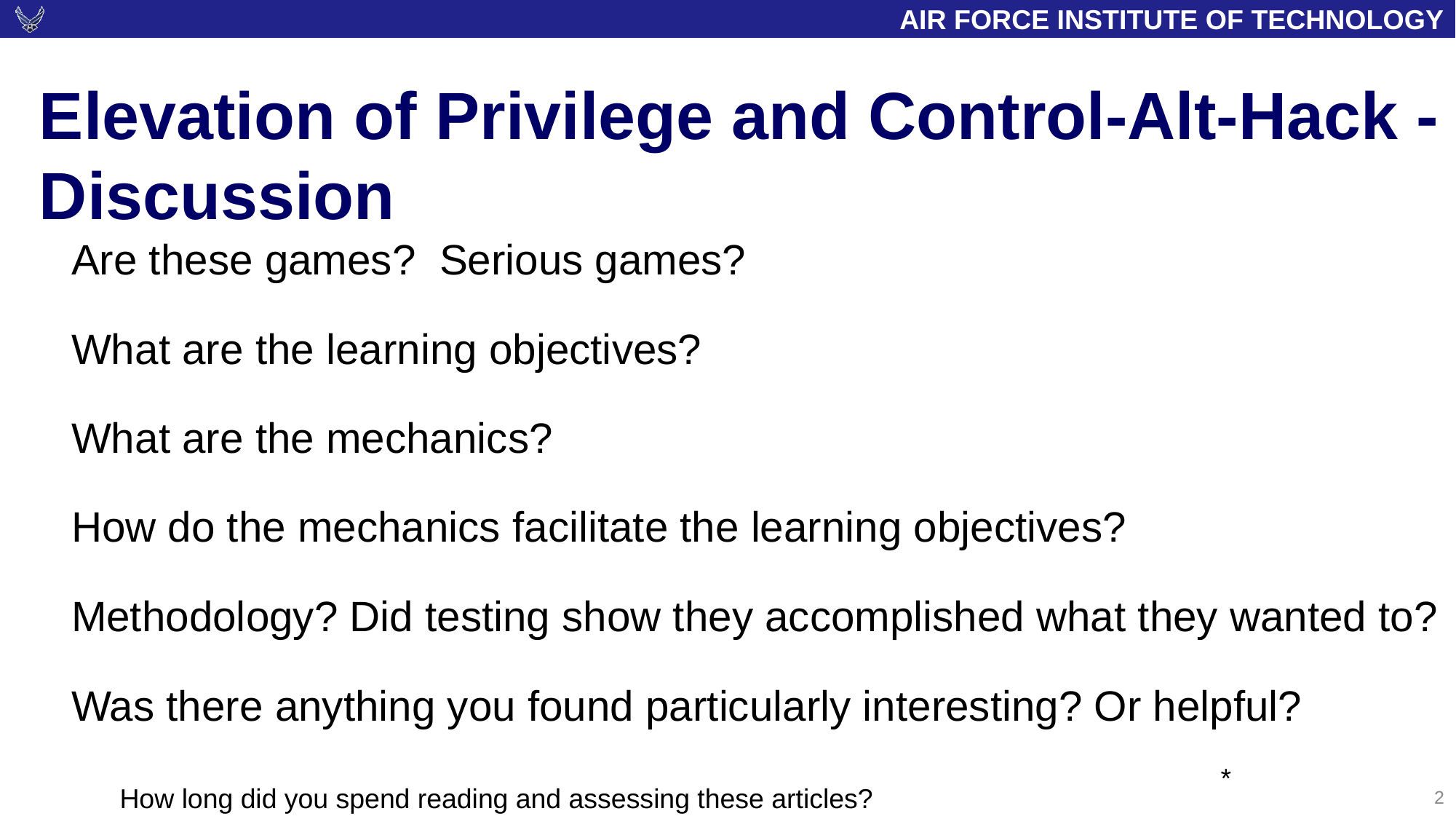

# Elevation of Privilege and Control-Alt-Hack - Discussion
Are these games?  Serious games?

What are the learning objectives?

What are the mechanics?

How do the mechanics facilitate the learning objectives?

Methodology? Did testing show they accomplished what they wanted to?

Was there anything you found particularly interesting? Or helpful?

*
2
How long did you spend reading and assessing these articles?